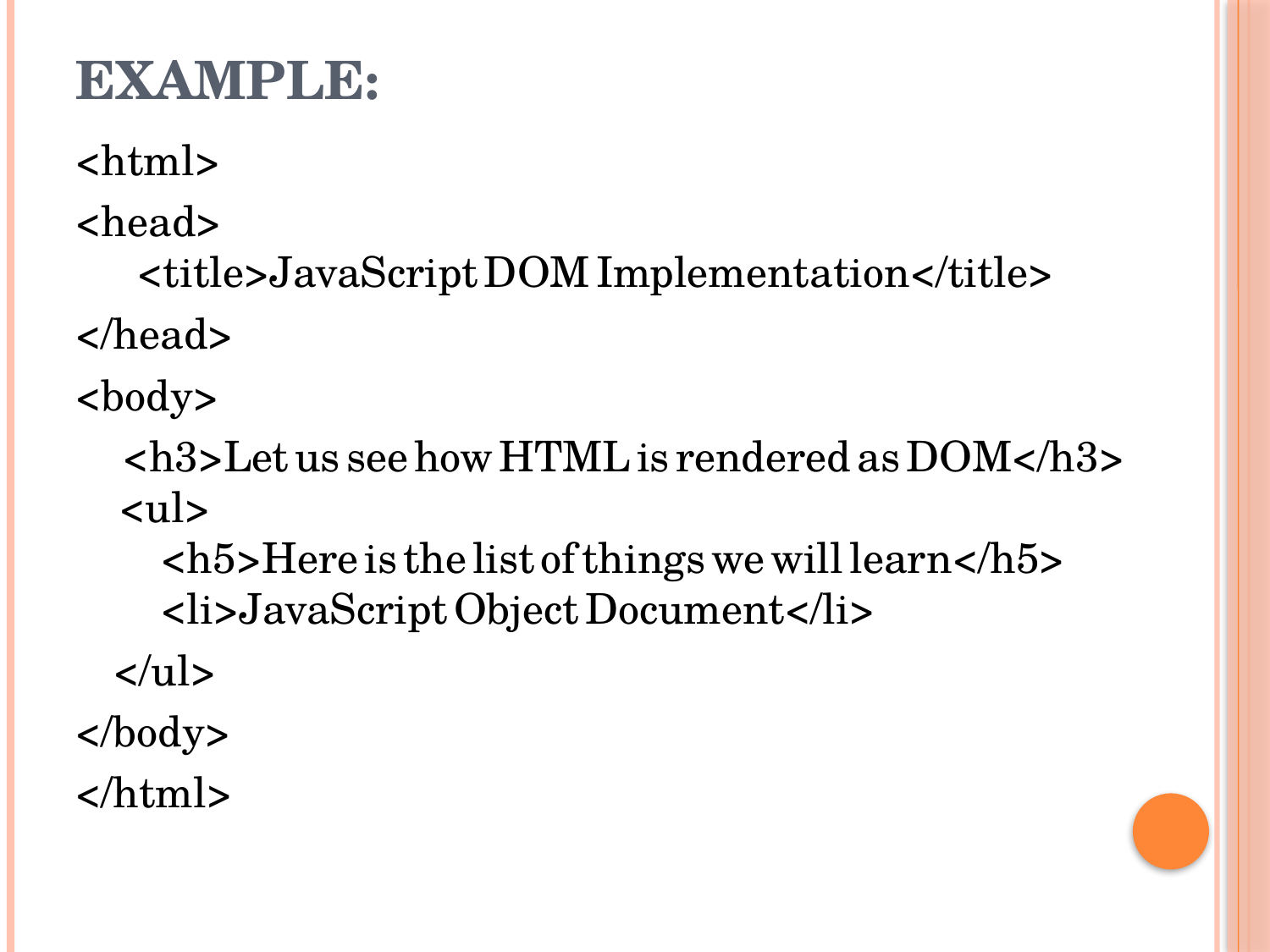

# Example:
<html>
<head>     <title>JavaScript DOM Implementation</title>
</head>
<body>
    <h3>Let us see how HTML is rendered as DOM</h3>  <ul>         <h5>Here is the list of things we will learn</h5>         <li>JavaScript Object Document</li>
	</ul>
</body>
</html>